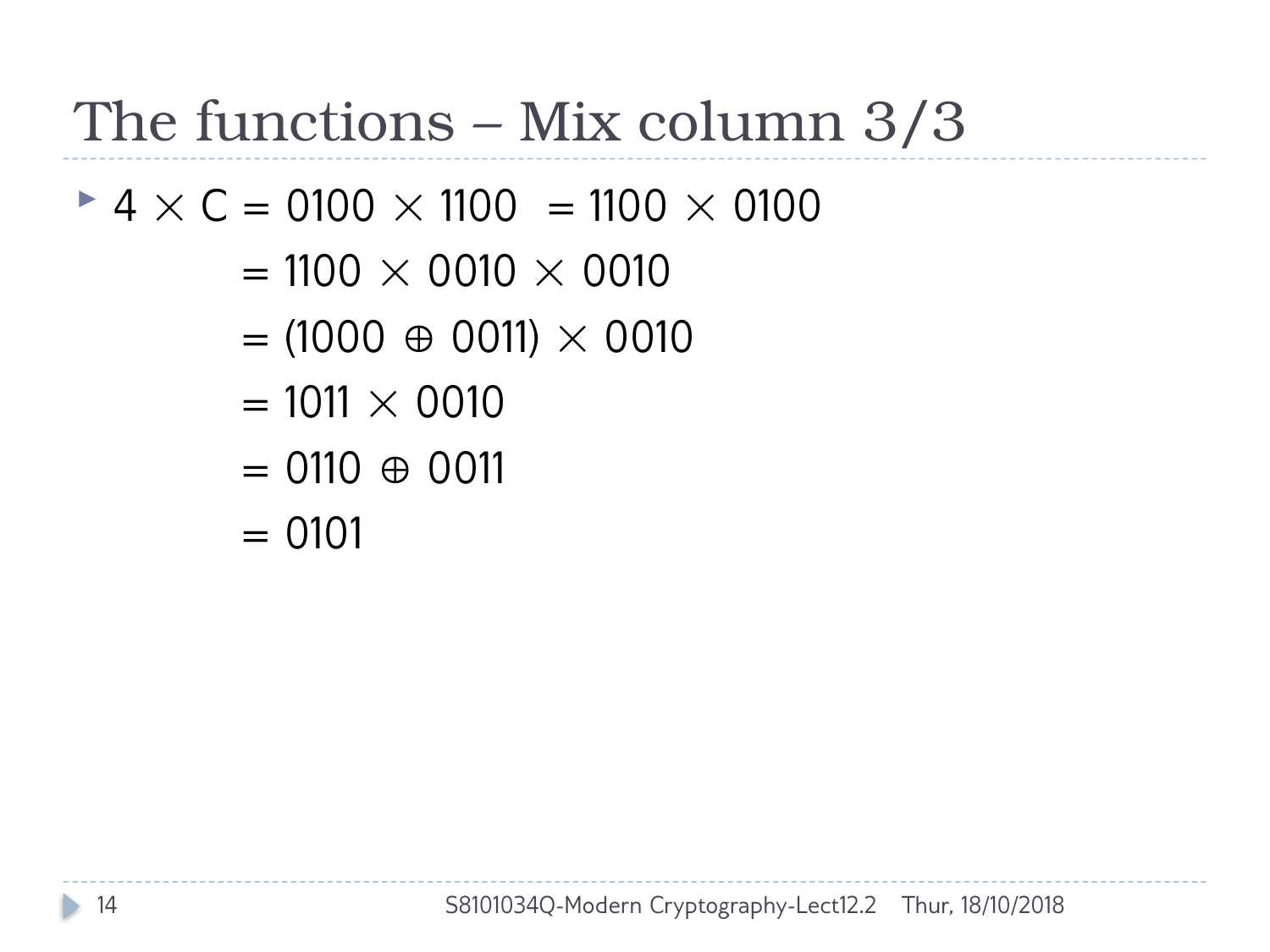

# The functions – Mix column 3/3
4 × C = 0100 × 1100  = 1100 × 0100
            = 1100 × 0010 × 0010
            = (1000 ⊕ 0011) × 0010
            = 1011 × 0010
            = 0110 ⊕ 0011
            = 0101

14
S8101034Q-Modern Cryptography-Lect12.2
Thur, 18/10/2018